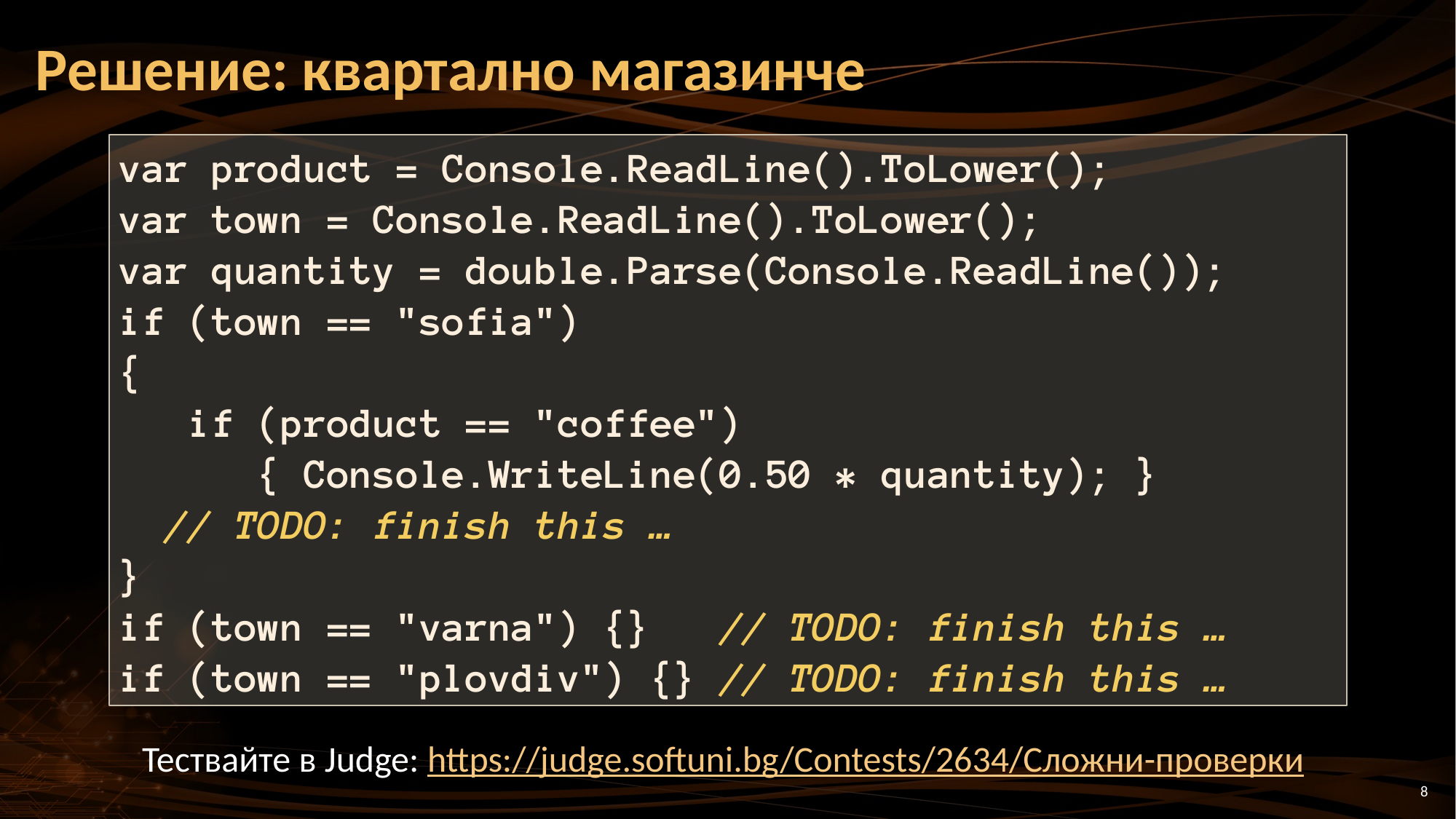

# Решение: квартално магазинче
var product = Console.ReadLine().ToLower();
var town = Console.ReadLine().ToLower();
var quantity = double.Parse(Console.ReadLine());
if (town == "sofia")
{
   if (product == "coffee")
      { Console.WriteLine(0.50 * quantity); }
  // TODO: finish this …
}
if (town == "varna") {}   // TODO: finish this …
if (town == "plovdiv") {} // TODO: finish this …
Тествайте в Judge: https://judge.softuni.bg/Contests/2634/Сложни-проверки
8